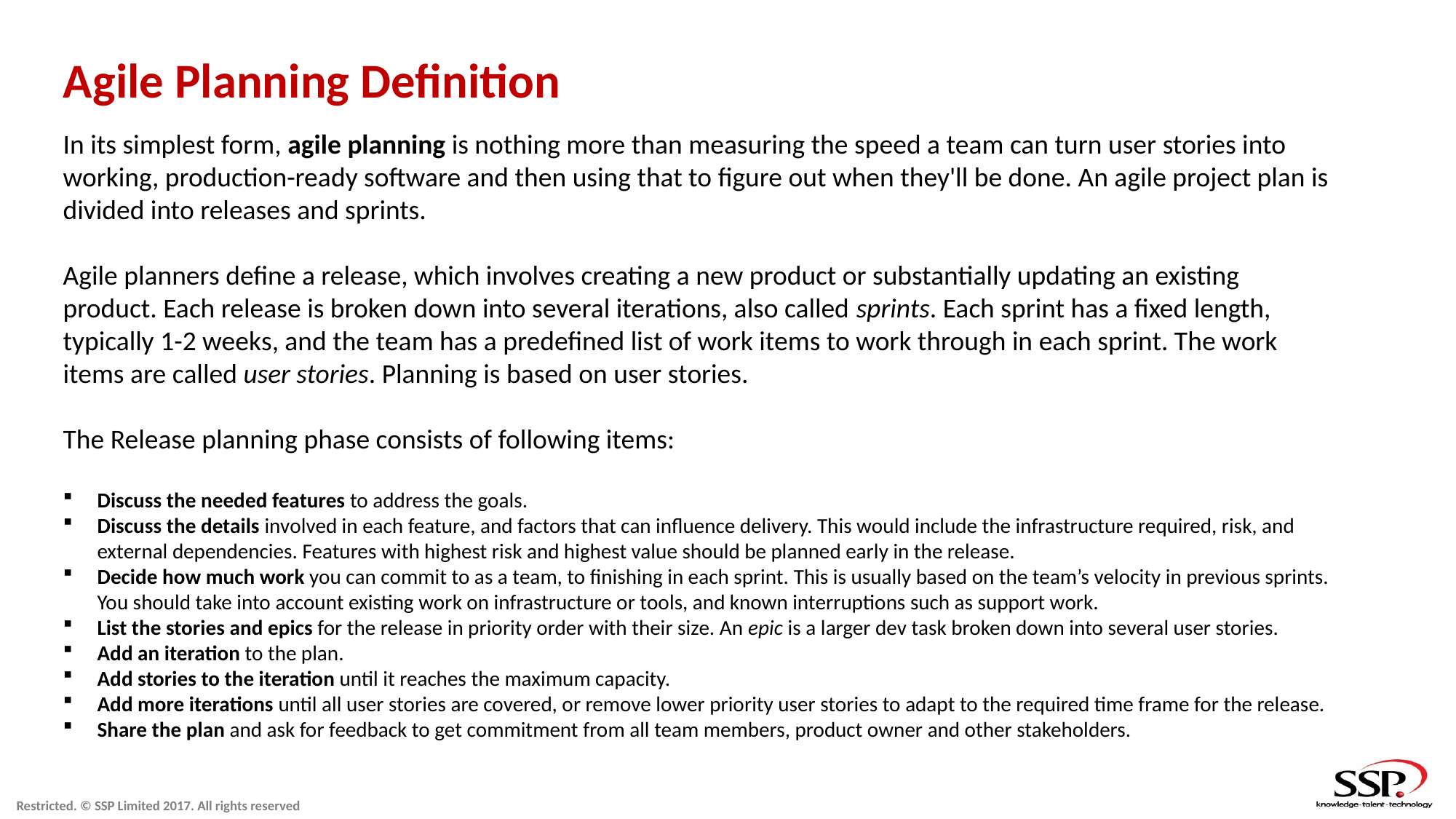

# Agile Planning Definition
In its simplest form, agile planning is nothing more than measuring the speed a team can turn user stories into working, production-ready software and then using that to figure out when they'll be done. An agile project plan is divided into releases and sprints.

Agile planners define a release, which involves creating a new product or substantially updating an existing product. Each release is broken down into several iterations, also called sprints. Each sprint has a fixed length, typically 1-2 weeks, and the team has a predefined list of work items to work through in each sprint. The work items are called user stories. Planning is based on user stories.

The Release planning phase consists of following items:

Discuss the needed features to address the goals.
Discuss the details involved in each feature, and factors that can influence delivery. This would include the infrastructure required, risk, and external dependencies. Features with highest risk and highest value should be planned early in the release.
Decide how much work you can commit to as a team, to finishing in each sprint. This is usually based on the team’s velocity in previous sprints. You should take into account existing work on infrastructure or tools, and known interruptions such as support work.
List the stories and epics for the release in priority order with their size. An epic is a larger dev task broken down into several user stories.
Add an iteration to the plan.
Add stories to the iteration until it reaches the maximum capacity.
Add more iterations until all user stories are covered, or remove lower priority user stories to adapt to the required time frame for the release.
Share the plan and ask for feedback to get commitment from all team members, product owner and other stakeholders.